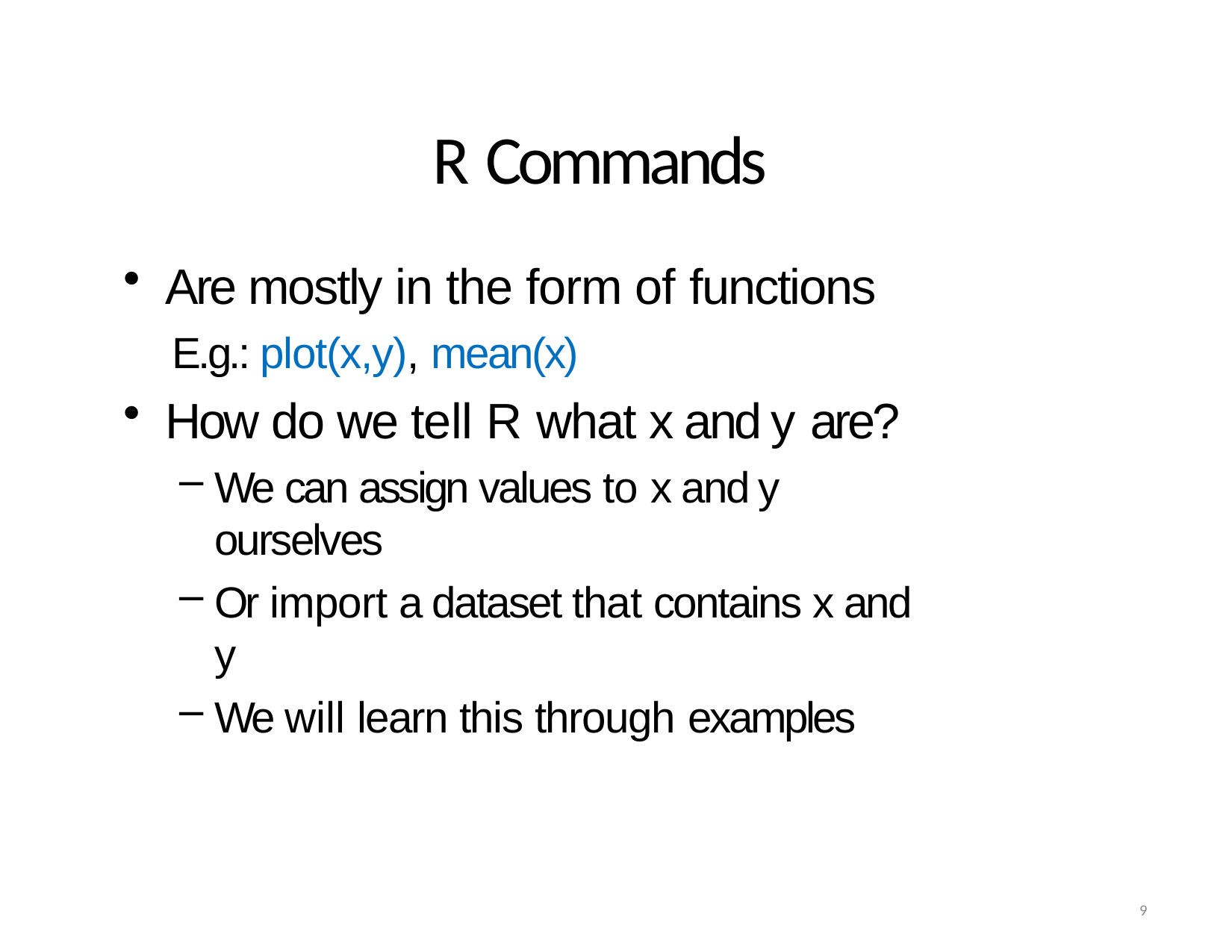

# R Commands
Are mostly in the form of functions
E.g.: plot(x,y), mean(x)
How do we tell R   what x and y are?
We can assign values to x and y ourselves
Or import a dataset that contains x and y
We will learn this through examples
9